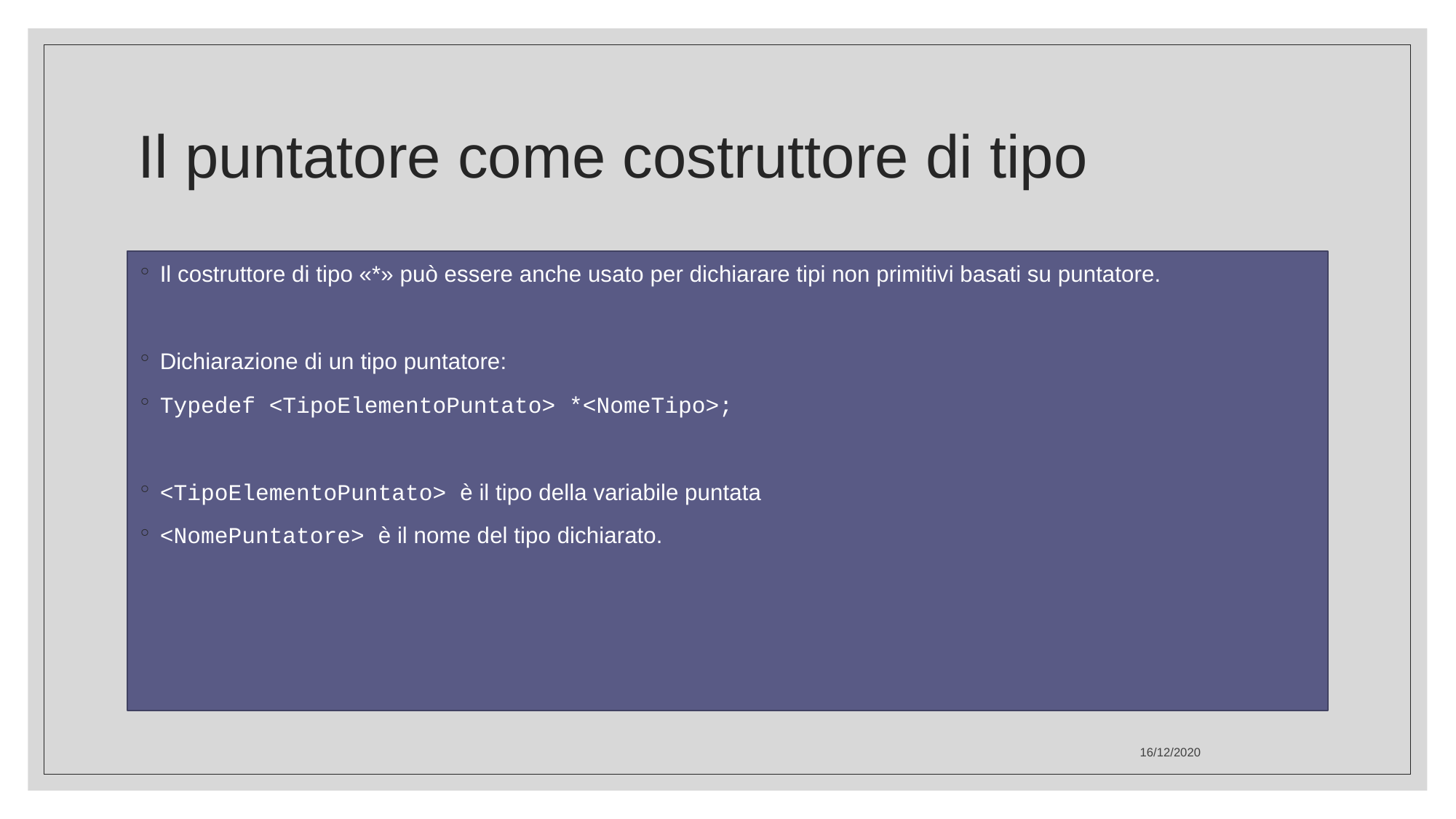

Il puntatore come costruttore di tipo
Il costruttore di tipo «*» può essere anche usato per dichiarare tipi non primitivi basati su puntatore.

Dichiarazione di un tipo puntatore:
Typedef <TipoElementoPuntato> *<NomeTipo>;

<TipoElementoPuntato> è il tipo della variabile puntata
<NomePuntatore> è il nome del tipo dichiarato.
16/12/2020